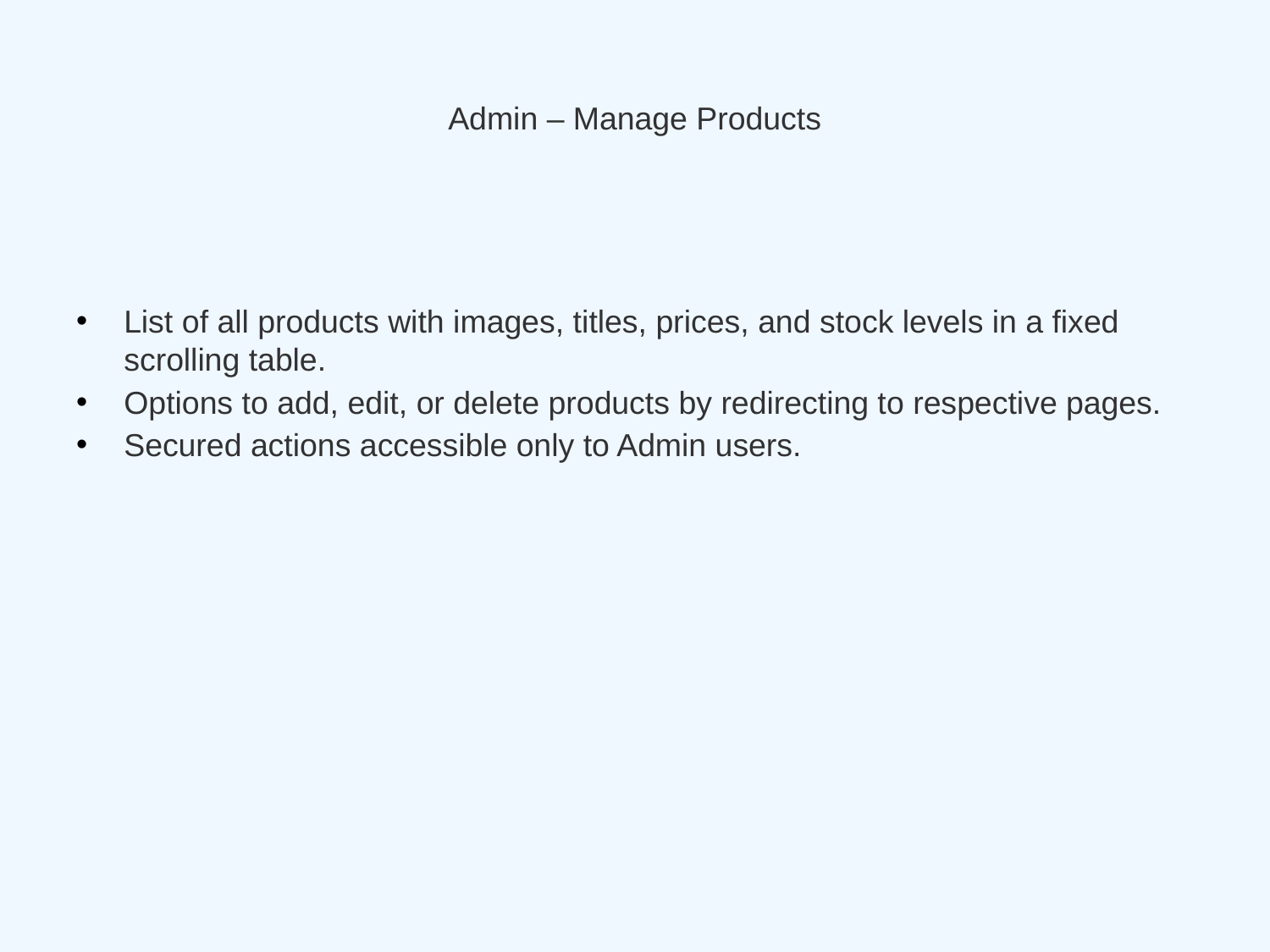

# Admin – Manage Products

List of all products with images, titles, prices, and stock levels in a fixed scrolling table.
Options to add, edit, or delete products by redirecting to respective pages.
Secured actions accessible only to Admin users.